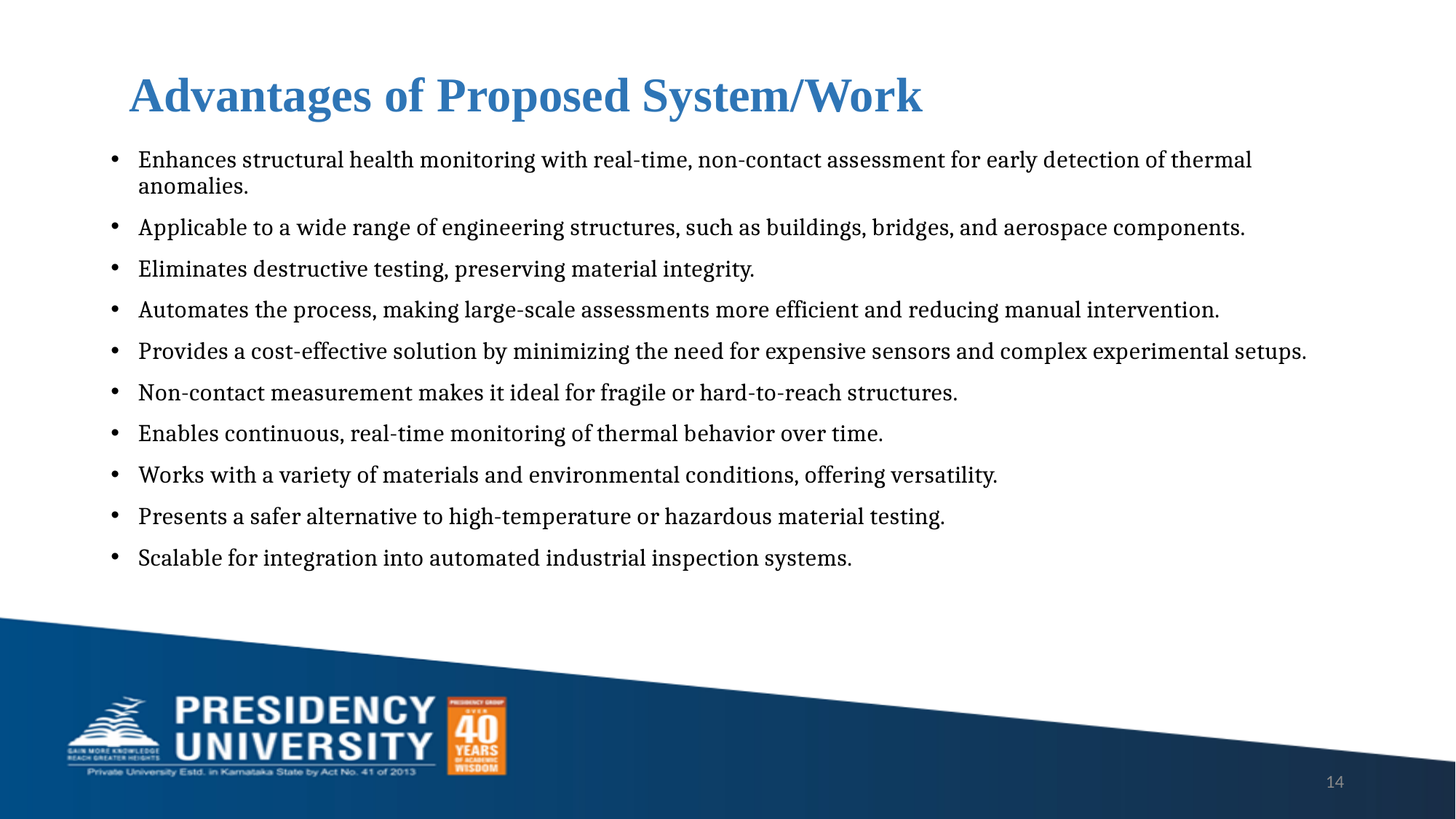

# Advantages of Proposed System/Work
Enhances structural health monitoring with real-time, non-contact assessment for early detection of thermal anomalies.
Applicable to a wide range of engineering structures, such as buildings, bridges, and aerospace components.
Eliminates destructive testing, preserving material integrity.
Automates the process, making large-scale assessments more efficient and reducing manual intervention.
Provides a cost-effective solution by minimizing the need for expensive sensors and complex experimental setups.
Non-contact measurement makes it ideal for fragile or hard-to-reach structures.
Enables continuous, real-time monitoring of thermal behavior over time.
Works with a variety of materials and environmental conditions, offering versatility.
Presents a safer alternative to high-temperature or hazardous material testing.
Scalable for integration into automated industrial inspection systems.
14